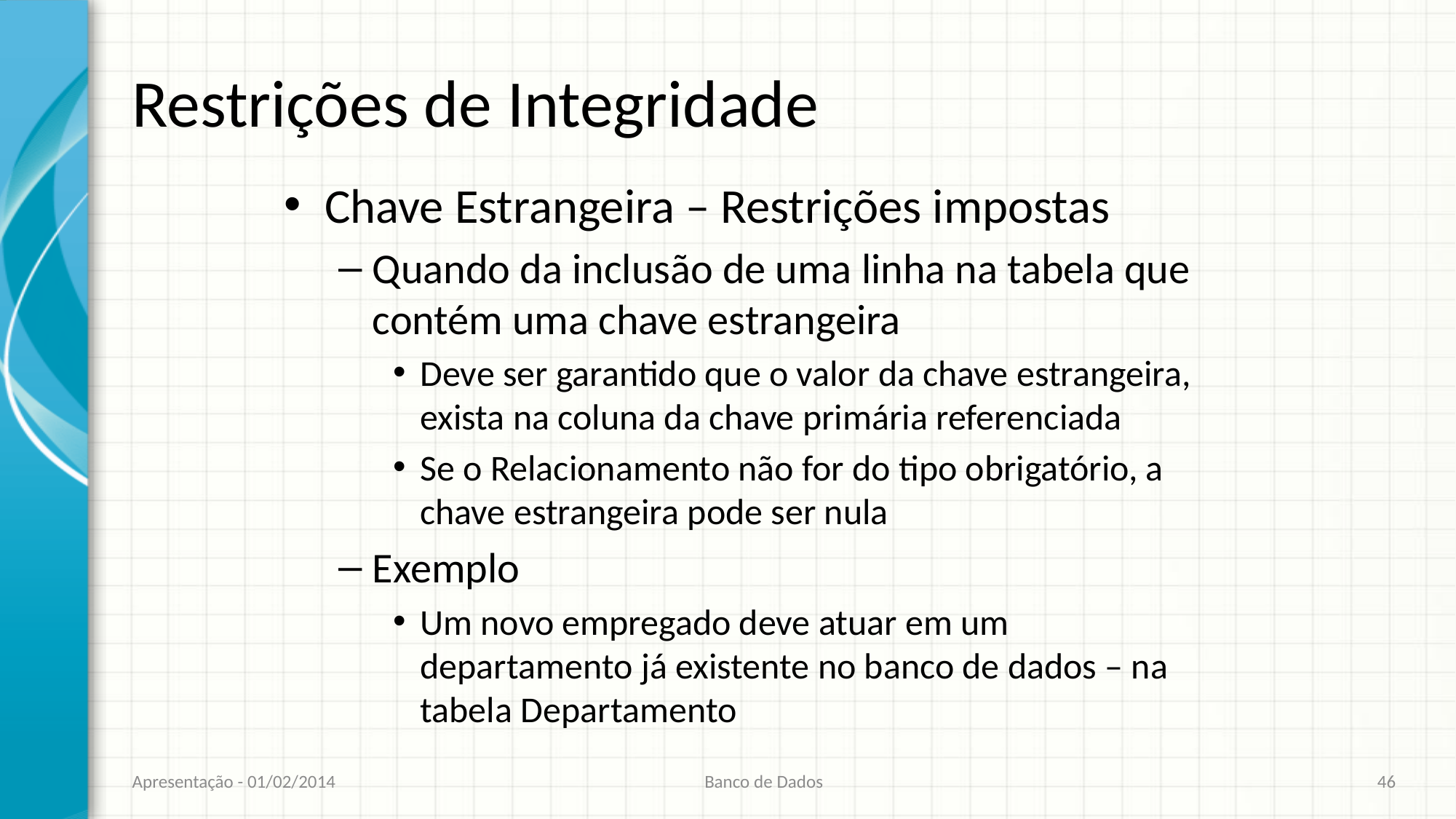

# Restrições de Integridade
Chave Estrangeira – Restrições impostas
Quando da inclusão de uma linha na tabela que contém uma chave estrangeira
Deve ser garantido que o valor da chave estrangeira, exista na coluna da chave primária referenciada
Se o Relacionamento não for do tipo obrigatório, a chave estrangeira pode ser nula
Exemplo
Um novo empregado deve atuar em um departamento já existente no banco de dados – na tabela Departamento
Apresentação - 01/02/2014
Banco de Dados
46